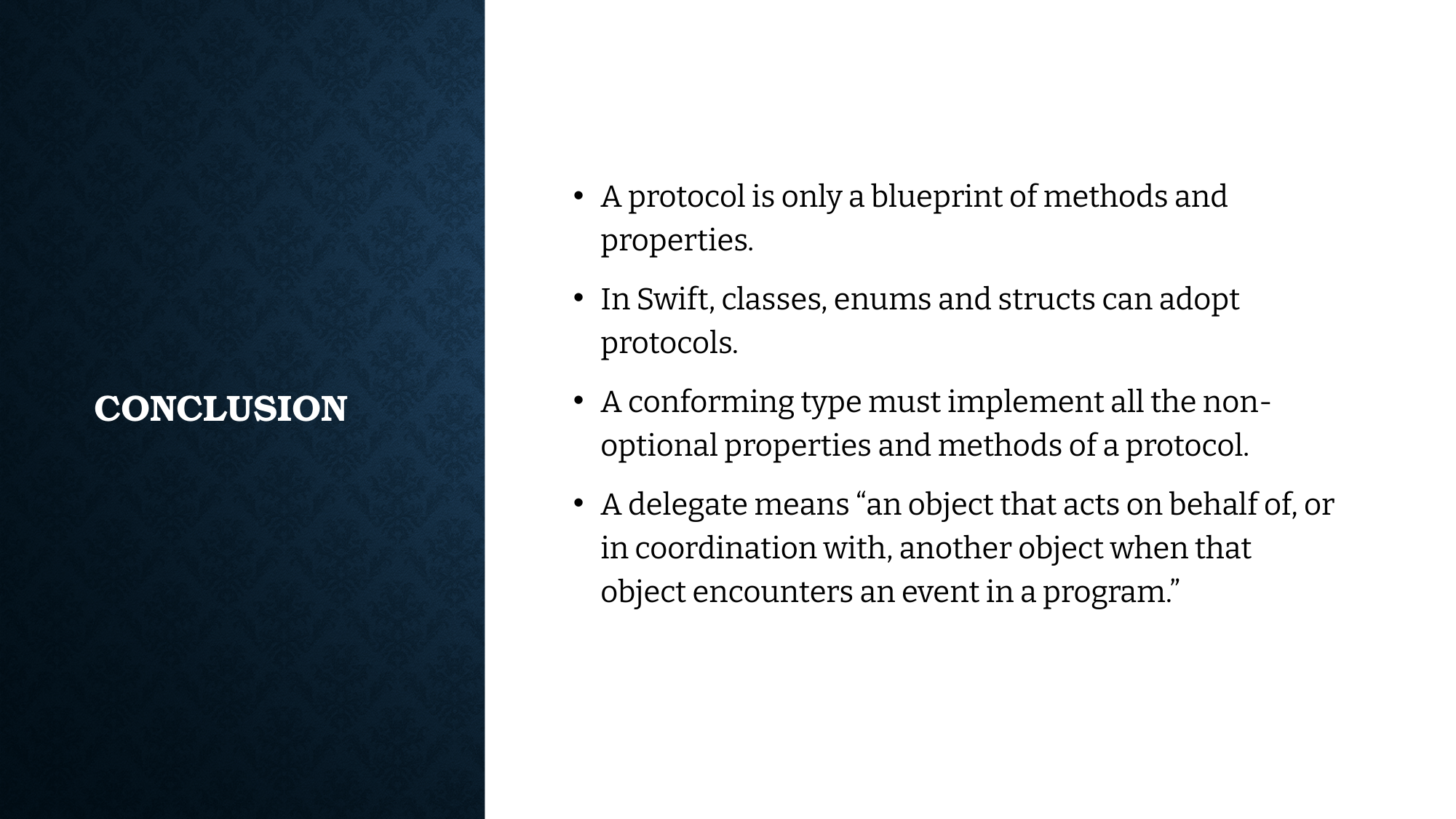

# Conclusion
A protocol is only a blueprint of methods and properties.
In Swift, classes, enums and structs can adopt protocols.
A conforming type must implement all the non-optional properties and methods of a protocol.
A delegate means “an object that acts on behalf of, or in coordination with, another object when that object encounters an event in a program.”

12